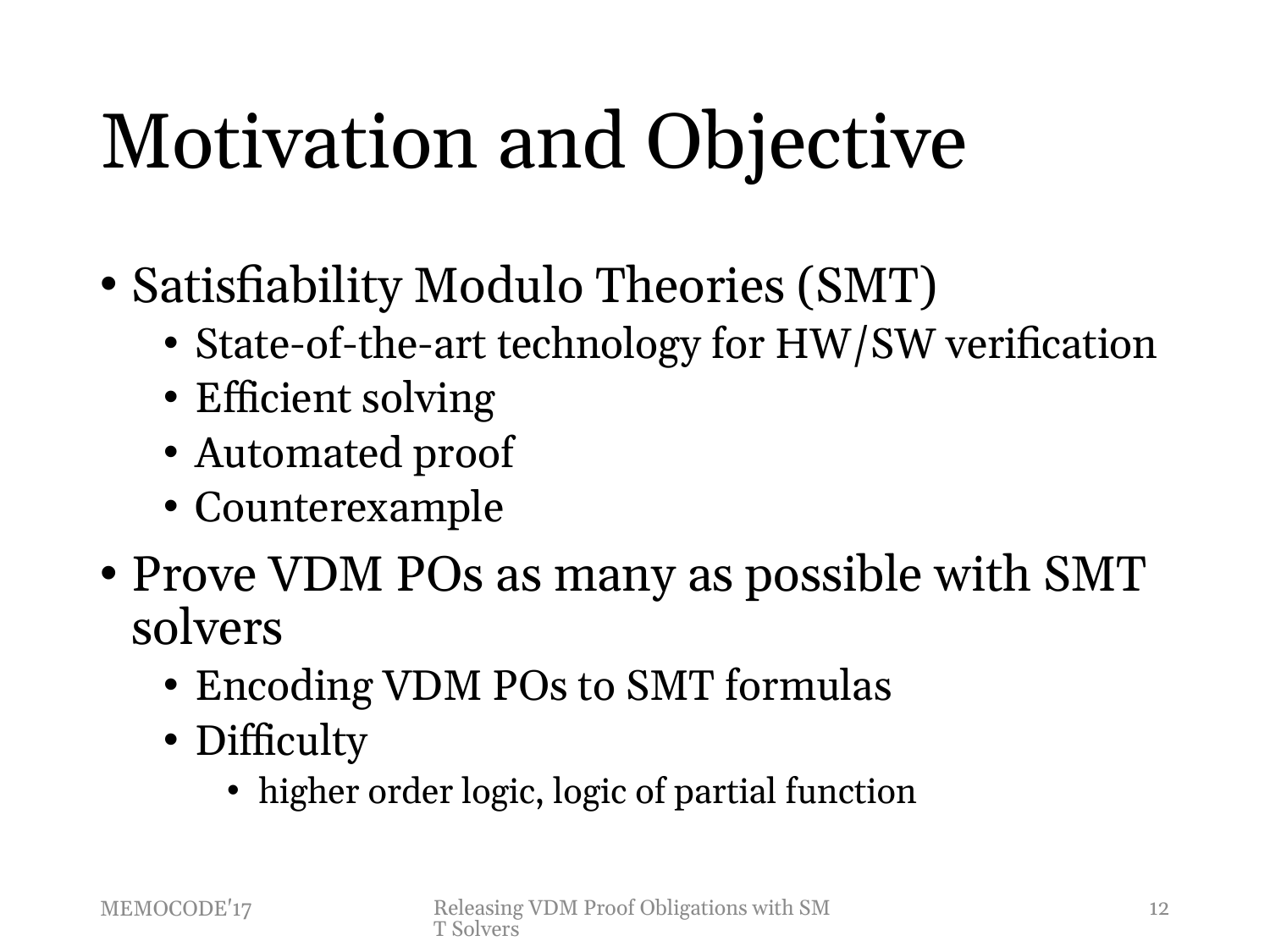

# Motivation and Objective
Satisfiability Modulo Theories (SMT)
State-of-the-art technology for HW/SW verification
Efficient solving
Automated proof
Counterexample
Prove VDM POs as many as possible with SMT solvers
Encoding VDM POs to SMT formulas
Difficulty
higher order logic, logic of partial function
MEMOCODE'17
Releasing VDM Proof Obligations with SMT Solvers
12